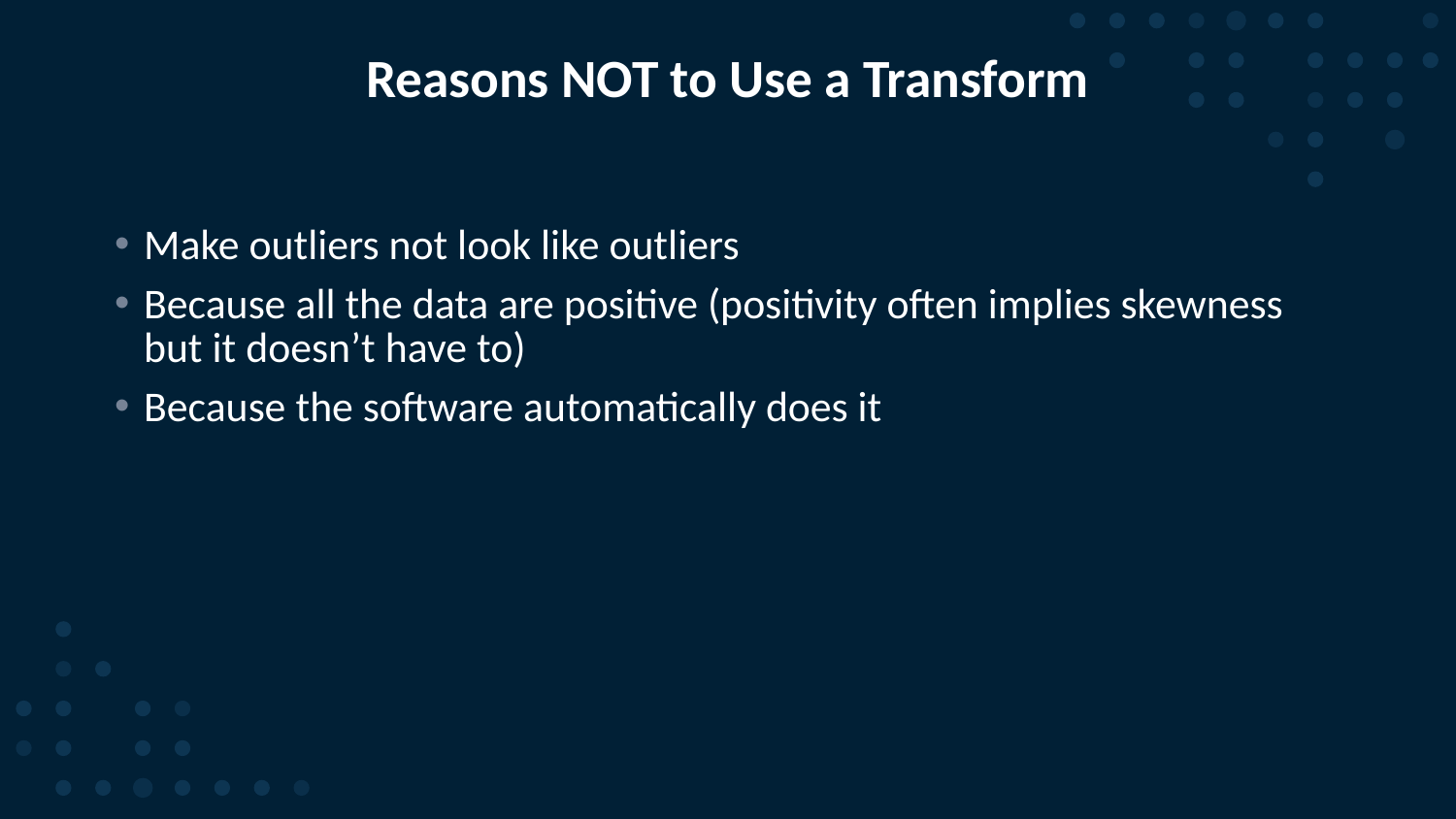

# Reasons NOT to Use a Transform

Make outliers not look like outliers
Because all the data are positive (positivity often implies skewness but it doesn’t have to)
Because the software automatically does it